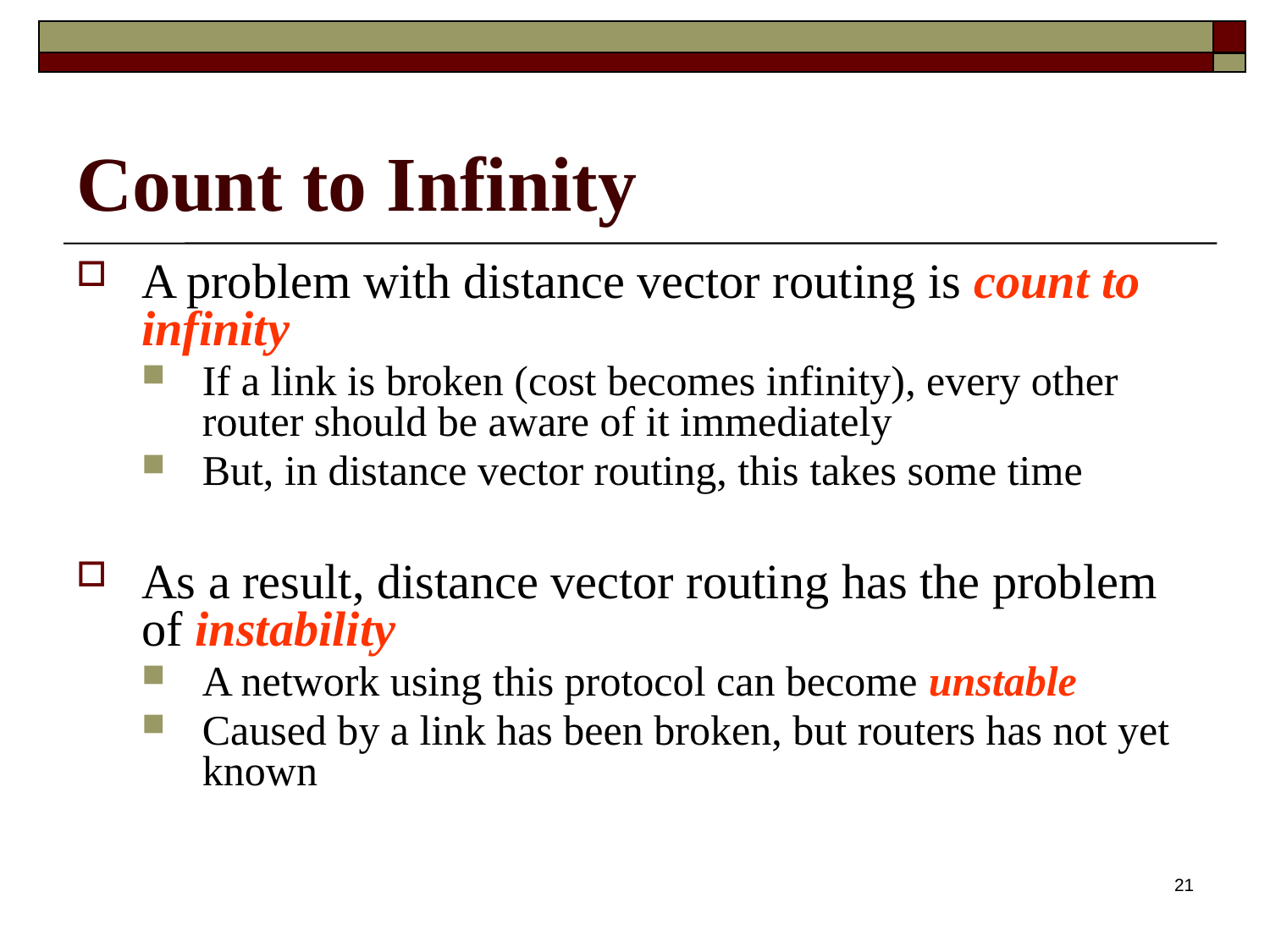

# Count to Infinity
A problem with distance vector routing is count to infinity
If a link is broken (cost becomes infinity), every other router should be aware of it immediately
But, in distance vector routing, this takes some time

As a result, distance vector routing has the problem of instability
A network using this protocol can become unstable
Caused by a link has been broken, but routers has not yet known
21